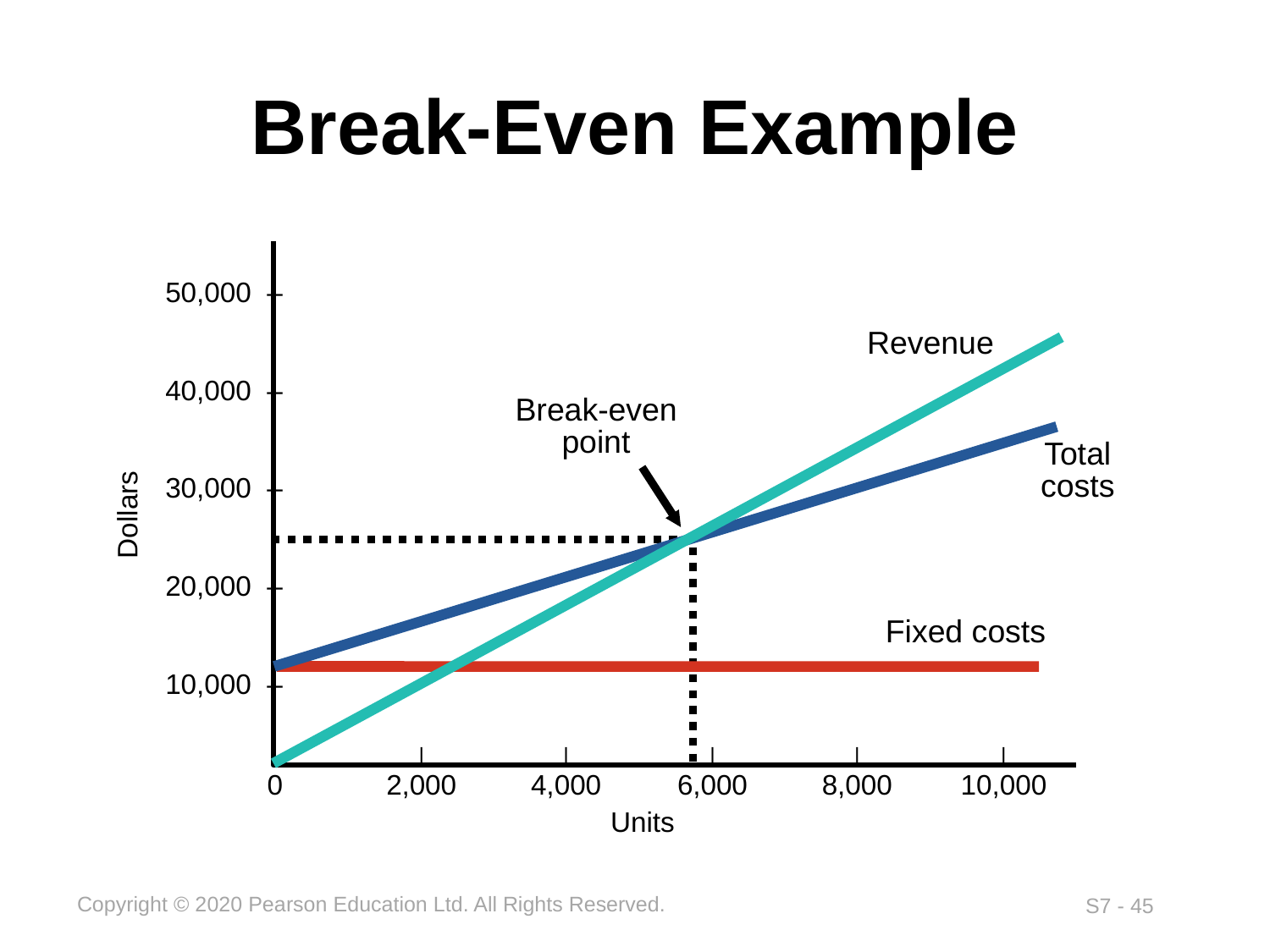

# Break-Even Example
50,000  –
40,000  –
30,000  –
20,000  –
10,000  –

	|	|	|	|	|	|
	0	2,000	4,000	6,000	8,000	10,000
Dollars
Units
Revenue

Break-even point

Total costs

Fixed costs